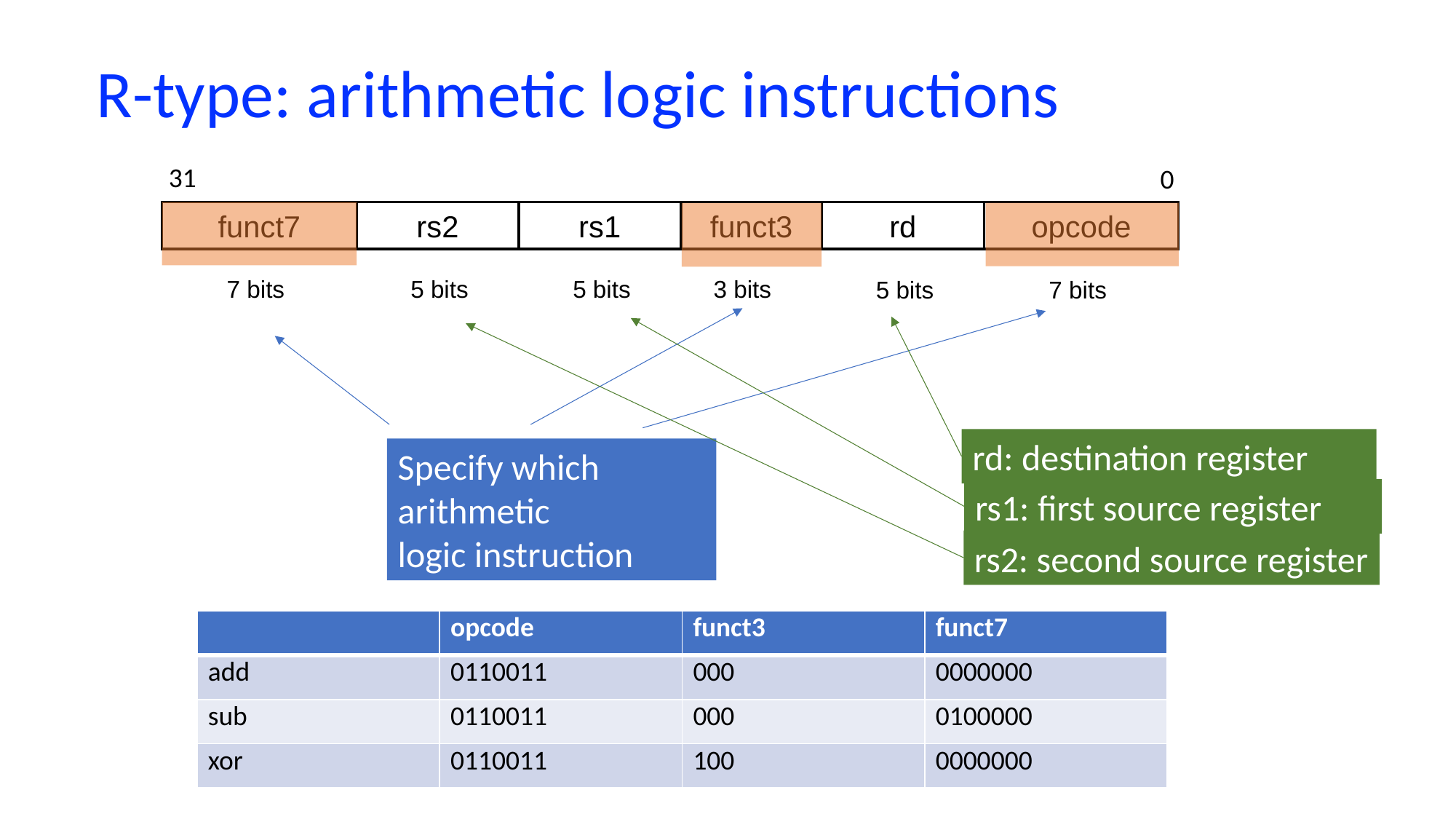

# R-type: arithmetic logic instructions
31
0
funct7
rs2
rs1
funct3
rd
opcode
7 bits
5 bits
5 bits
3 bits
5 bits
7 bits

Specify which arithmetic
logic instruction
rd: destination register
rs1: first source register
rs2: second source register
|  | opcode | funct3 | funct7 |
| --- | --- | --- | --- |
| add | 0110011 | 000 | 0000000 |
| sub | 0110011 | 000 | 0100000 |
| xor | 0110011 | 100 | 0000000 |